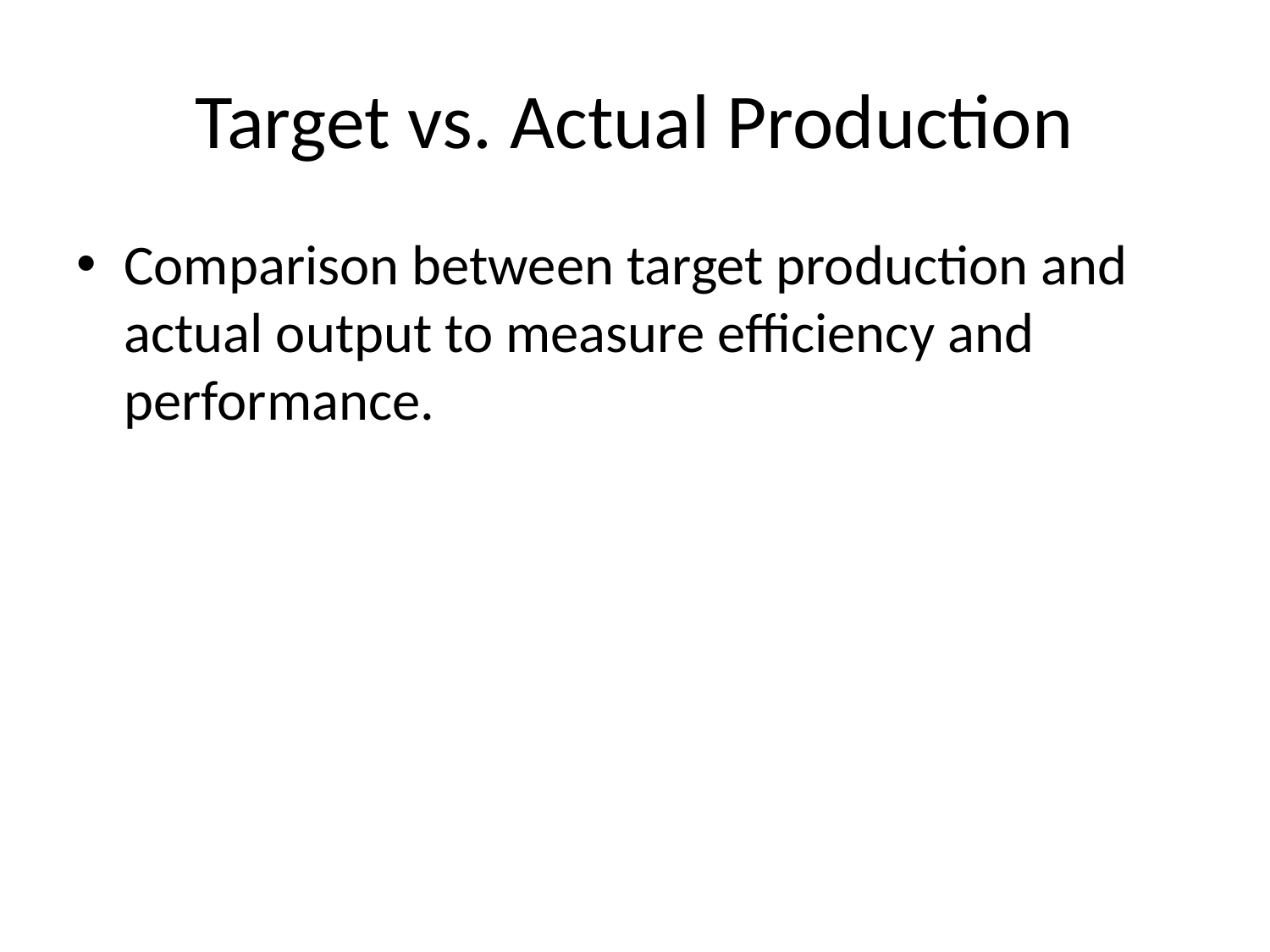

# Target vs. Actual Production
Comparison between target production and actual output to measure efficiency and performance.